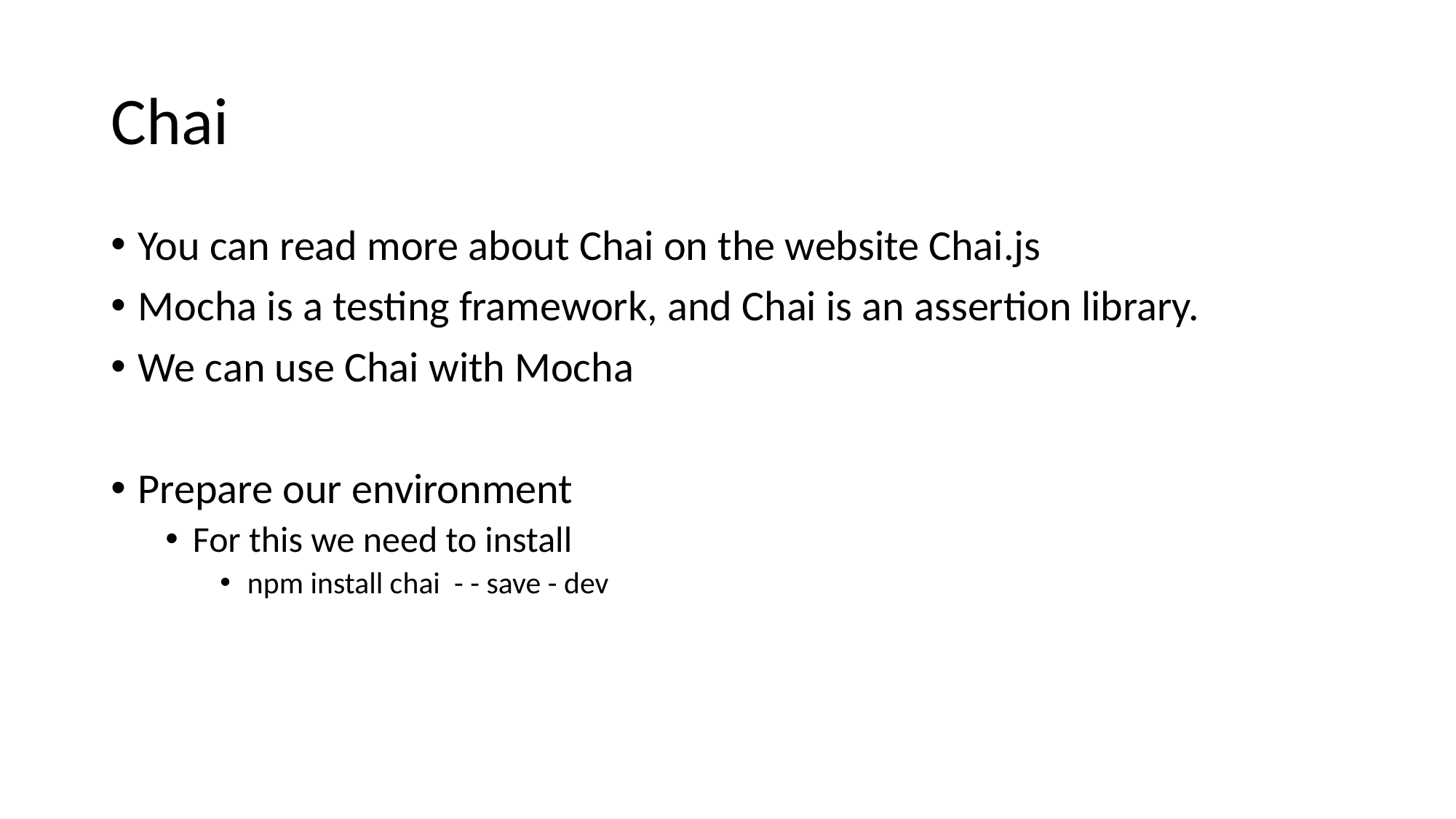

# Chai
You can read more about Chai on the website Chai.js
Mocha is a testing framework, and Chai is an assertion library.
We can use Chai with Mocha

Prepare our environment
For this we need to install
npm install chai  - - save - dev